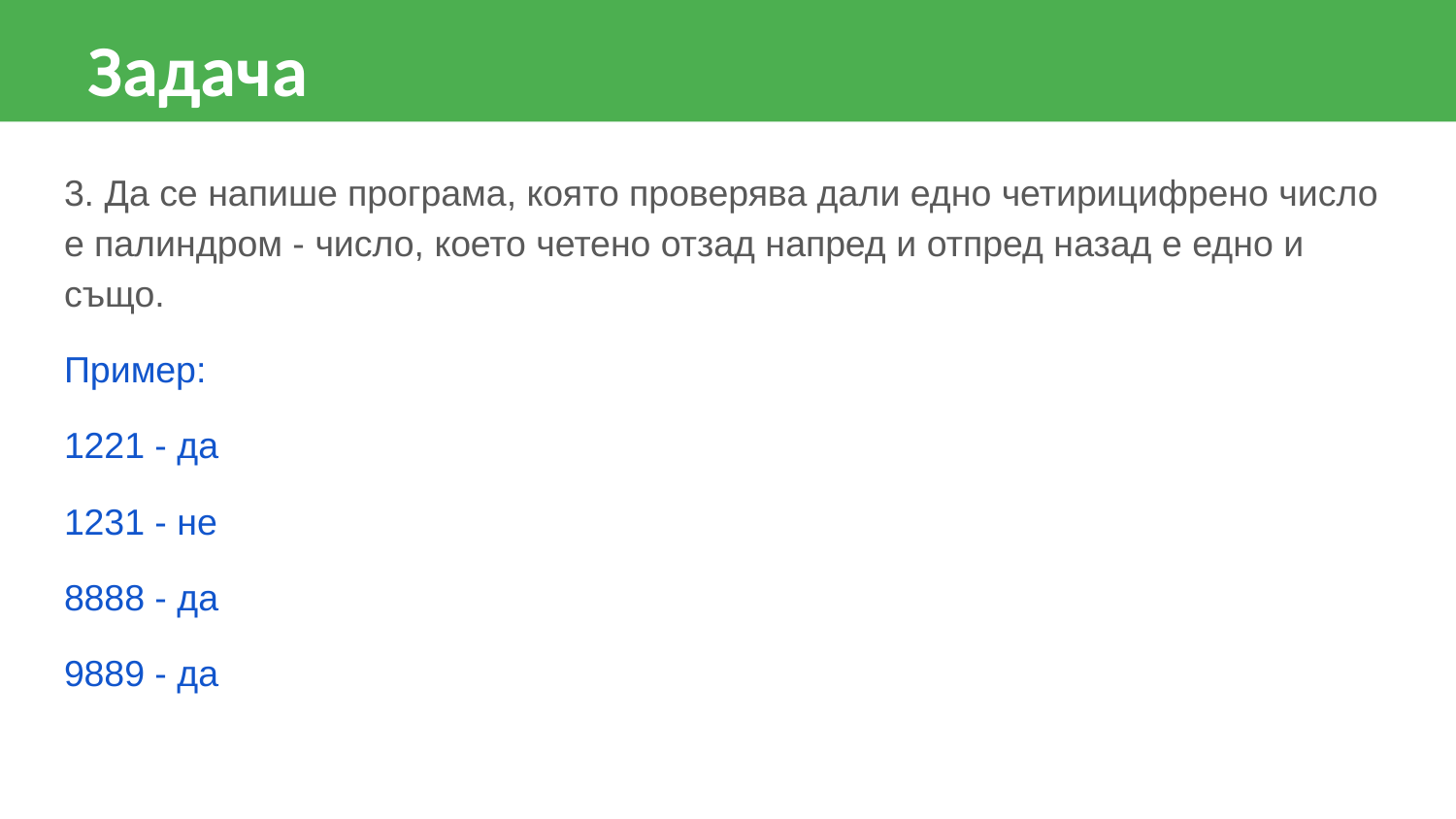

Задача
3. Да се напише програма, която проверява дали едно четирицифрено число е палиндром - число, което четено отзад напред и отпред назад е едно и също.
Пример:
1221 - да
1231 - не
8888 - да
9889 - да